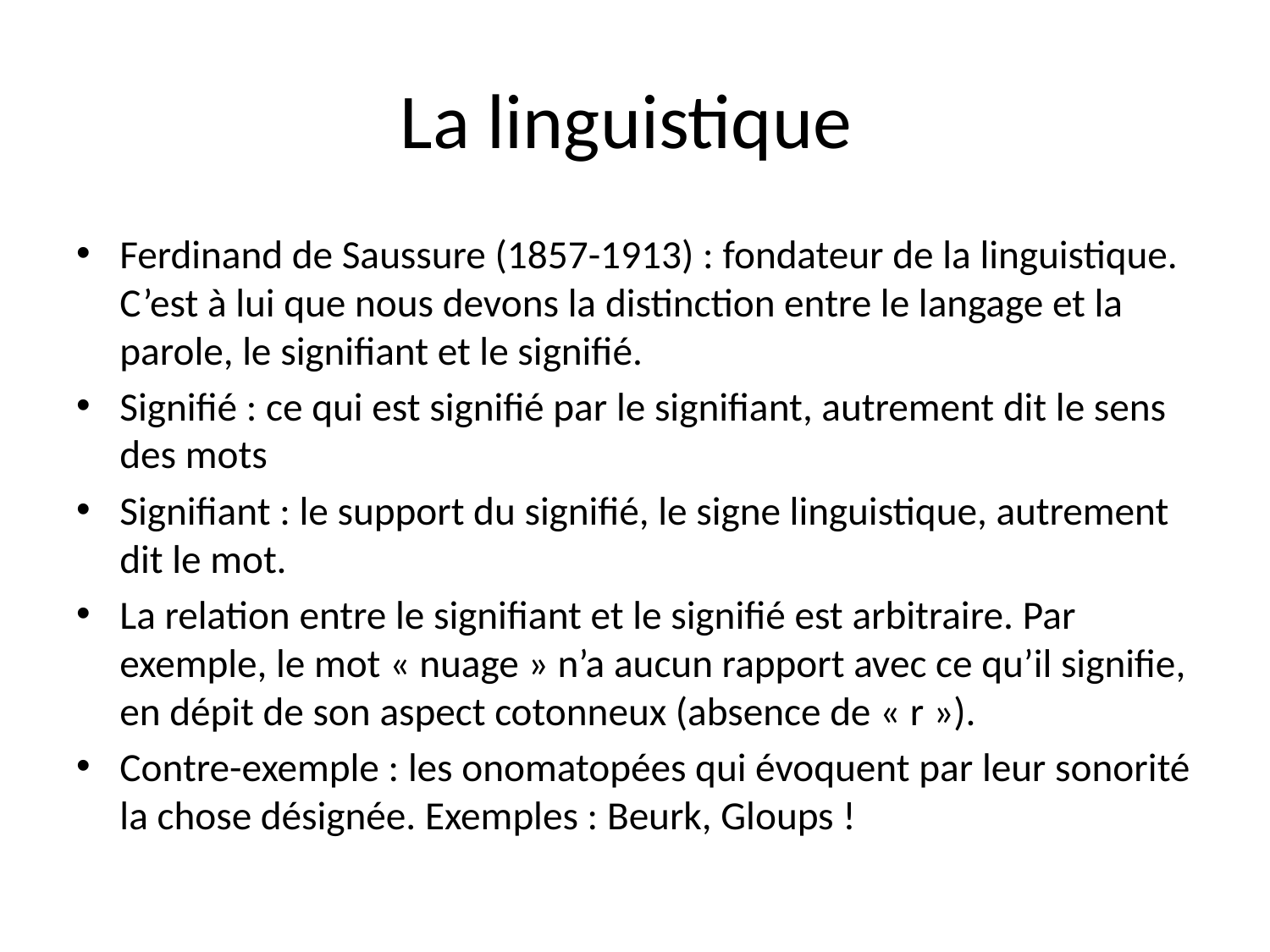

# La linguistique
Ferdinand de Saussure (1857-1913) : fondateur de la linguistique. C’est à lui que nous devons la distinction entre le langage et la parole, le signifiant et le signifié.
Signifié : ce qui est signifié par le signifiant, autrement dit le sens des mots
Signifiant : le support du signifié, le signe linguistique, autrement dit le mot.
La relation entre le signifiant et le signifié est arbitraire. Par exemple, le mot « nuage » n’a aucun rapport avec ce qu’il signifie, en dépit de son aspect cotonneux (absence de « r »).
Contre-exemple : les onomatopées qui évoquent par leur sonorité la chose désignée. Exemples : Beurk, Gloups !